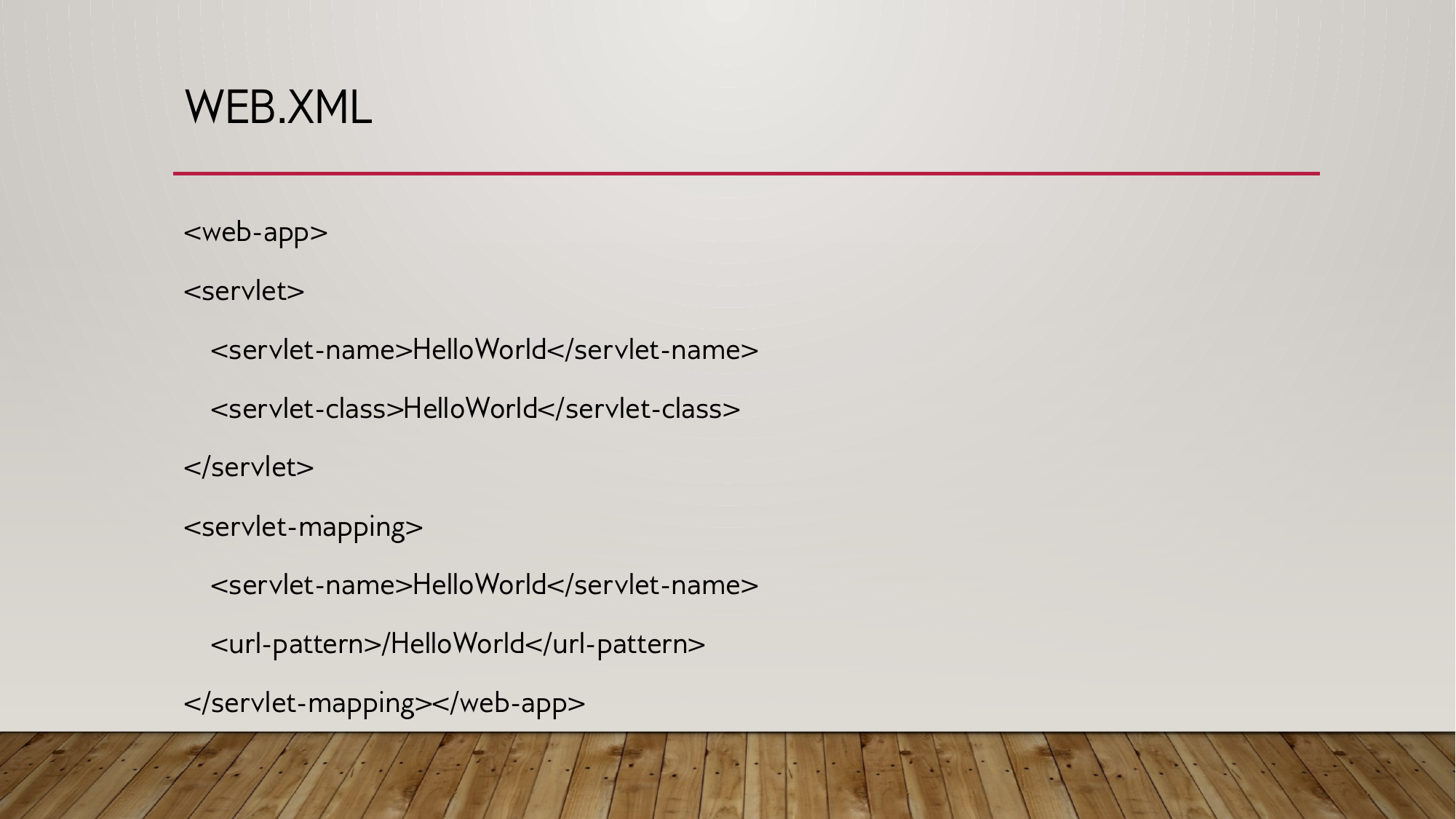

# Web.xml
<web-app>
<servlet>
   <servlet-name>HelloWorld</servlet-name>
   <servlet-class>HelloWorld</servlet-class>
</servlet>
<servlet-mapping>
   <servlet-name>HelloWorld</servlet-name>
   <url-pattern>/HelloWorld</url-pattern>
</servlet-mapping></web-app>